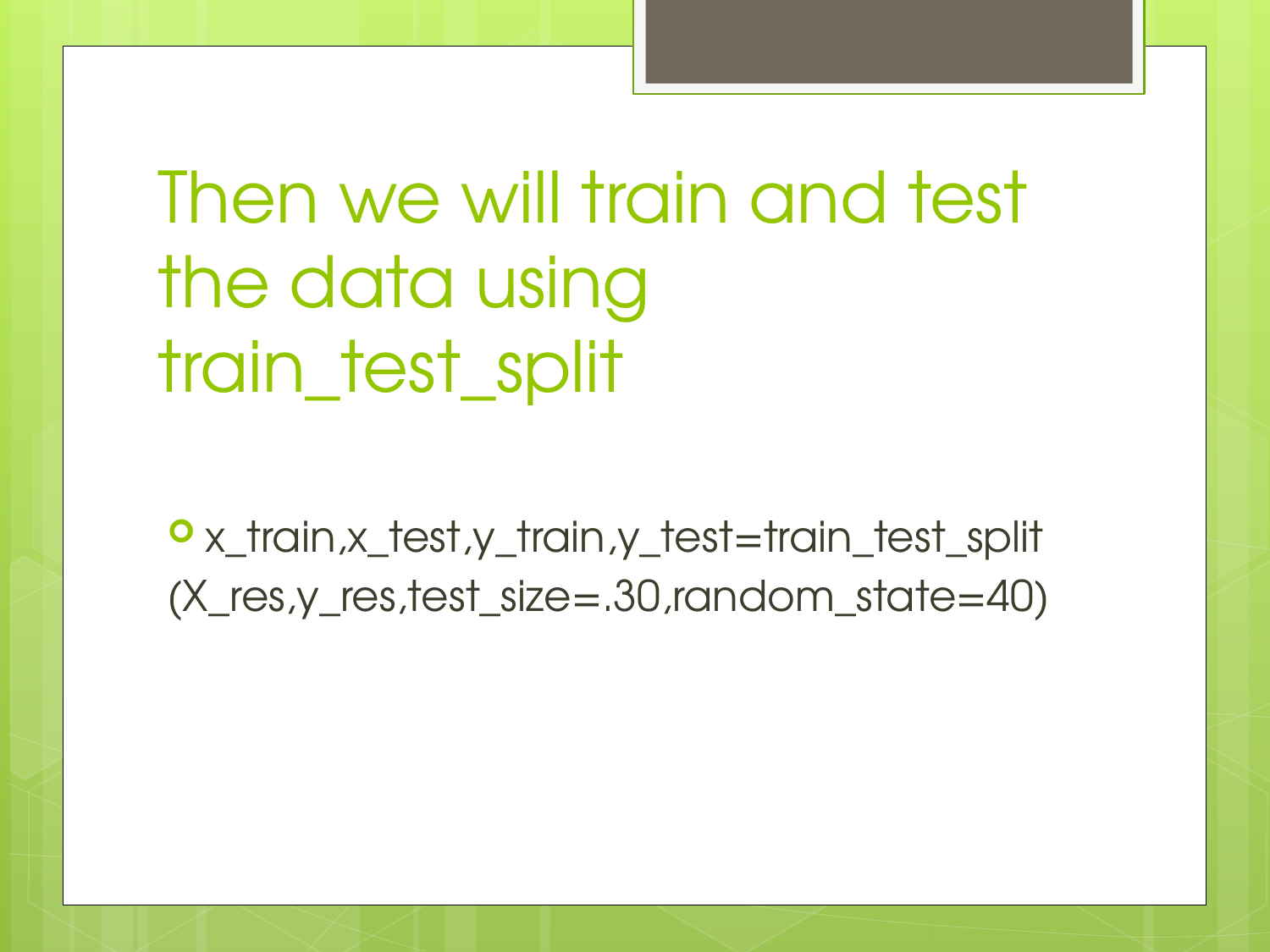

# Then we will train and test the data using train_test_split

x_train,x_test,y_train,y_test=train_test_split
(X_res,y_res,test_size=.30,random_state=40)